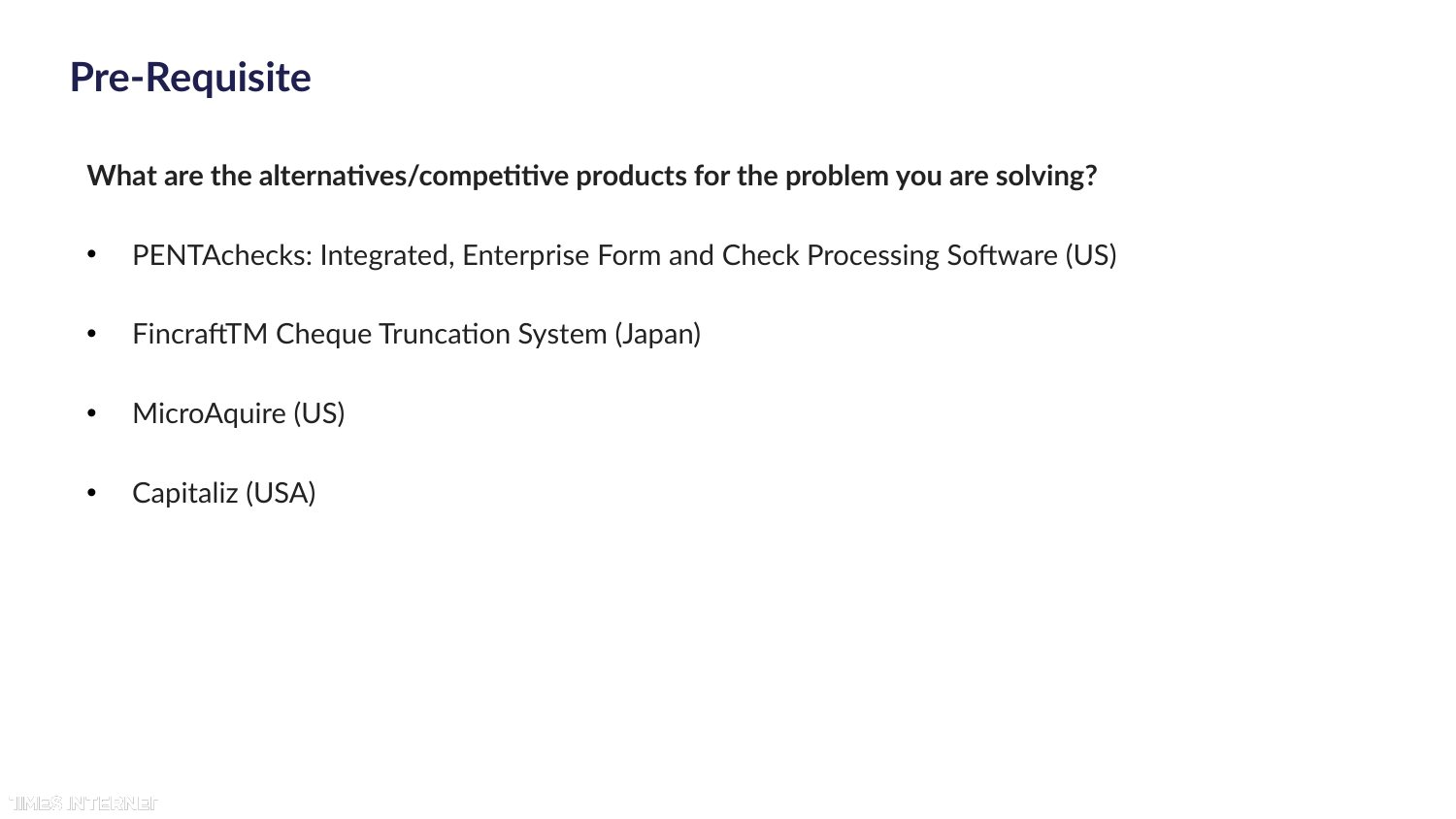

# Pre-Requisite
What are the alternatives/competitive products for the problem you are solving?
PENTAchecks: Integrated, Enterprise Form and Check Processing Software (US)
FincraftTM Cheque Truncation System (Japan)
MicroAquire (US)
Capitaliz (USA)